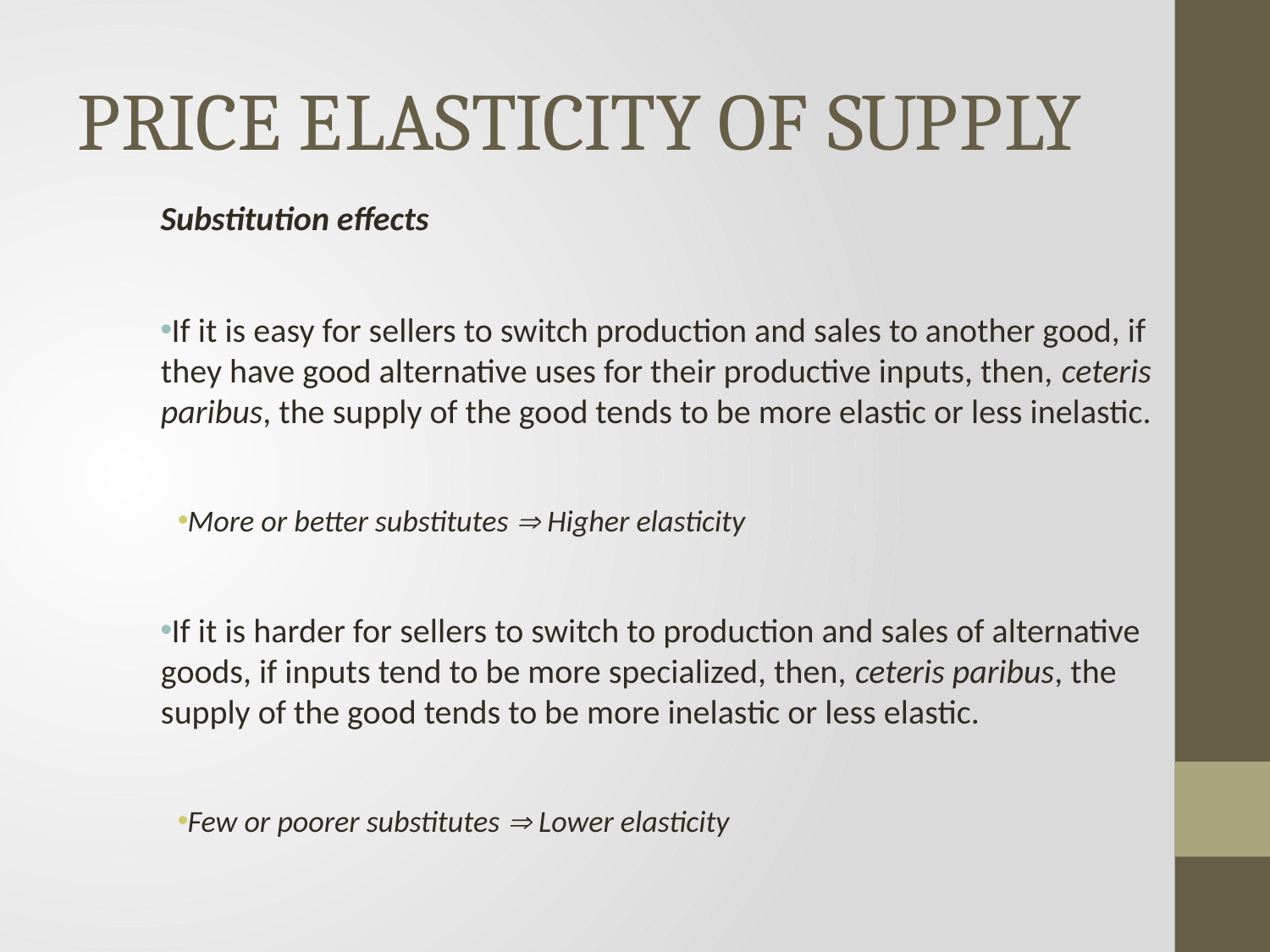

# PRICE ELASTICITY OF SUPPLY
Substitution effects

If it is easy for sellers to switch production and sales to another good, if they have good alternative uses for their productive inputs, then, ceteris paribus, the supply of the good tends to be more elastic or less inelastic.

More or better substitutes ⇒ Higher elasticity

If it is harder for sellers to switch to production and sales of alternative goods, if inputs tend to be more specialized, then, ceteris paribus, the supply of the good tends to be more inelastic or less elastic.

Few or poorer substitutes ⇒ Lower elasticity